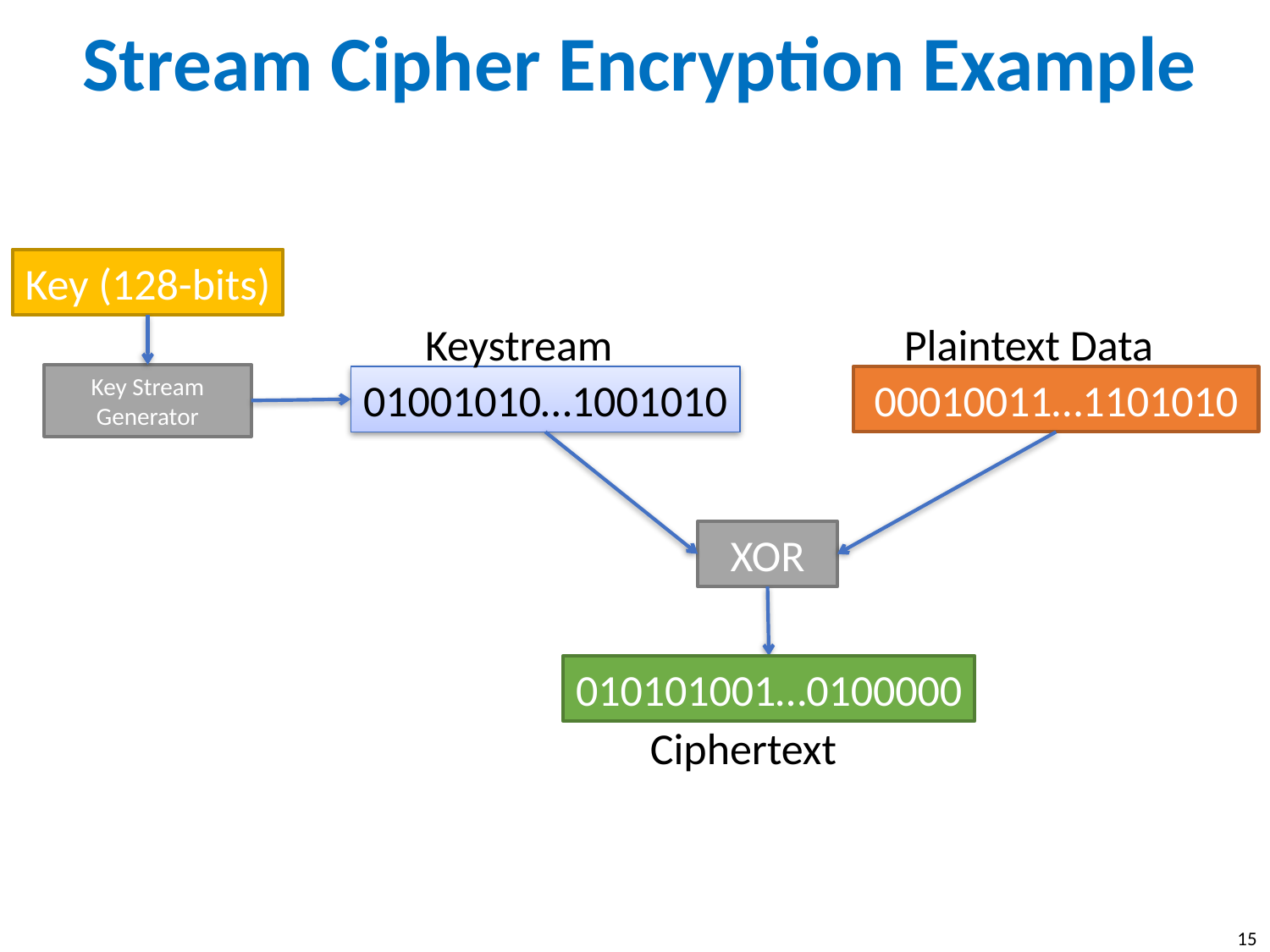

# Stream Cipher Encryption Example
Key (128-bits)
Keystream
Plaintext Data
Key Stream Generator
01001010…1001010
00010011…1101010
XOR
010101001…0100000
Ciphertext
15